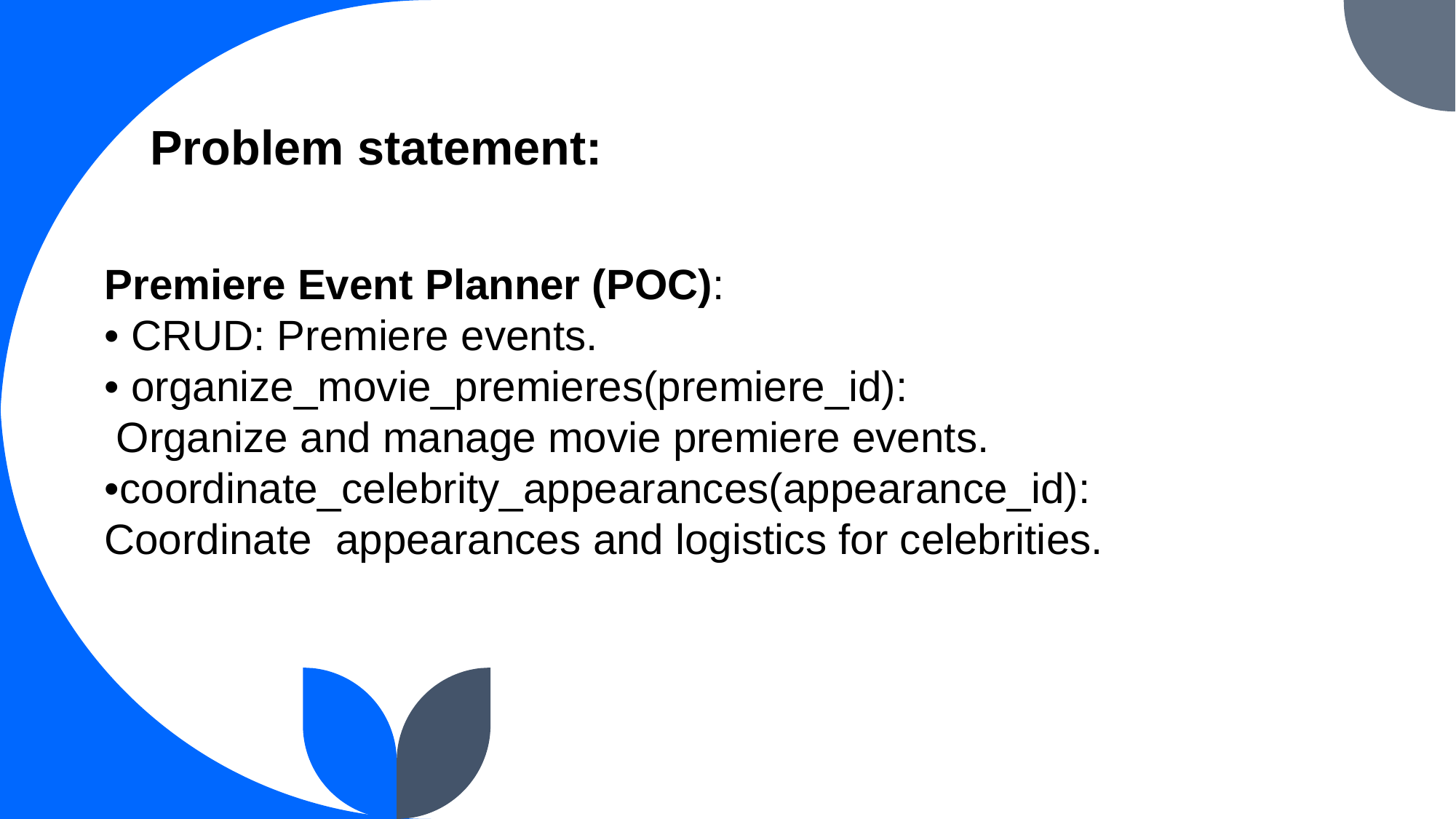

# Problem statement:
Premiere Event Planner (POC):
• CRUD: Premiere events.
• organize_movie_premieres(premiere_id):
 Organize and manage movie premiere events.
•coordinate_celebrity_appearances(appearance_id):
Coordinate  appearances and logistics for celebrities.